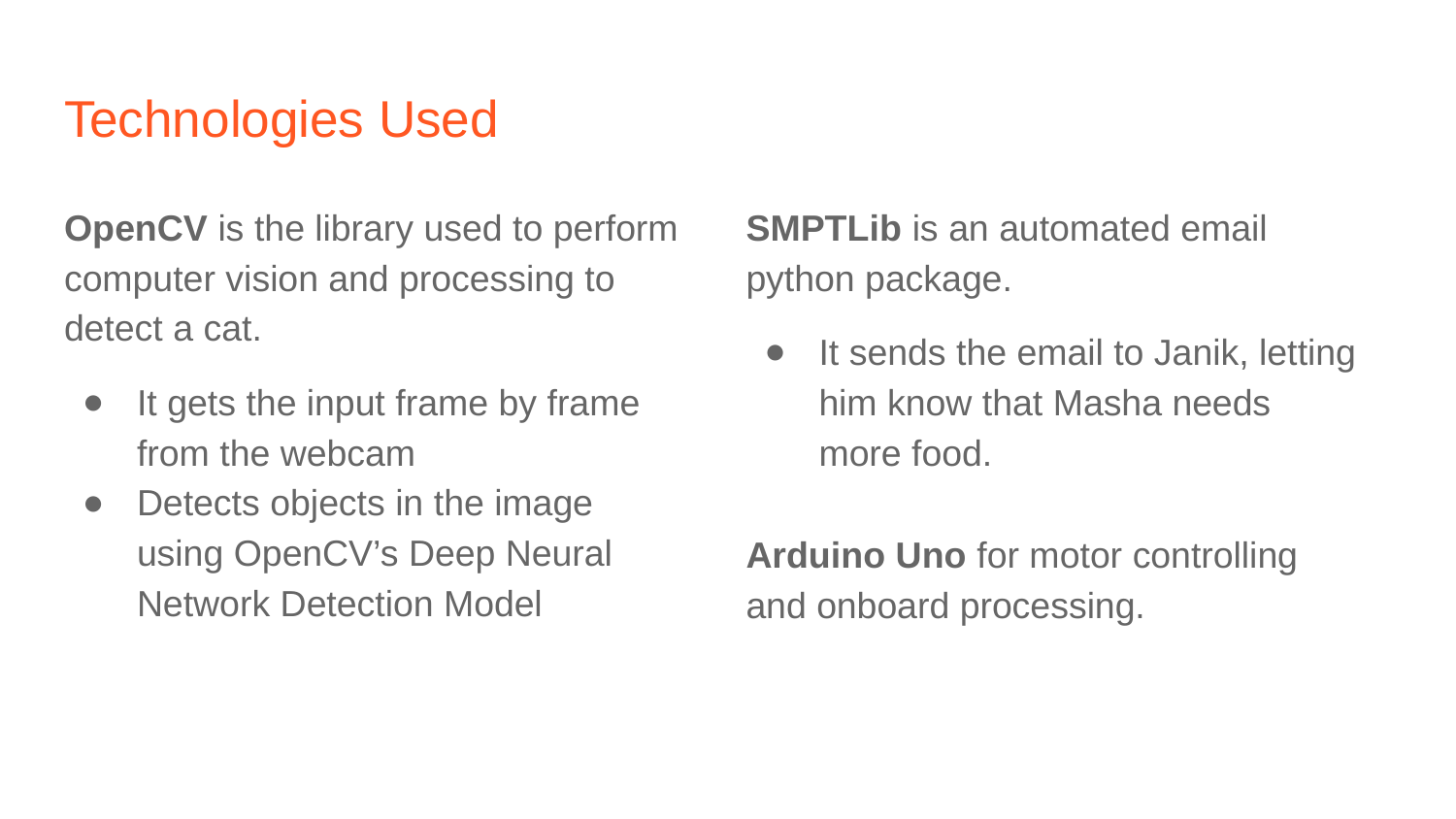

# Technologies Used
OpenCV is the library used to perform computer vision and processing to detect a cat.
It gets the input frame by frame from the webcam
Detects objects in the image using OpenCV’s Deep Neural Network Detection Model
SMPTLib is an automated email python package.
It sends the email to Janik, letting him know that Masha needs more food.
Arduino Uno for motor controlling and onboard processing.